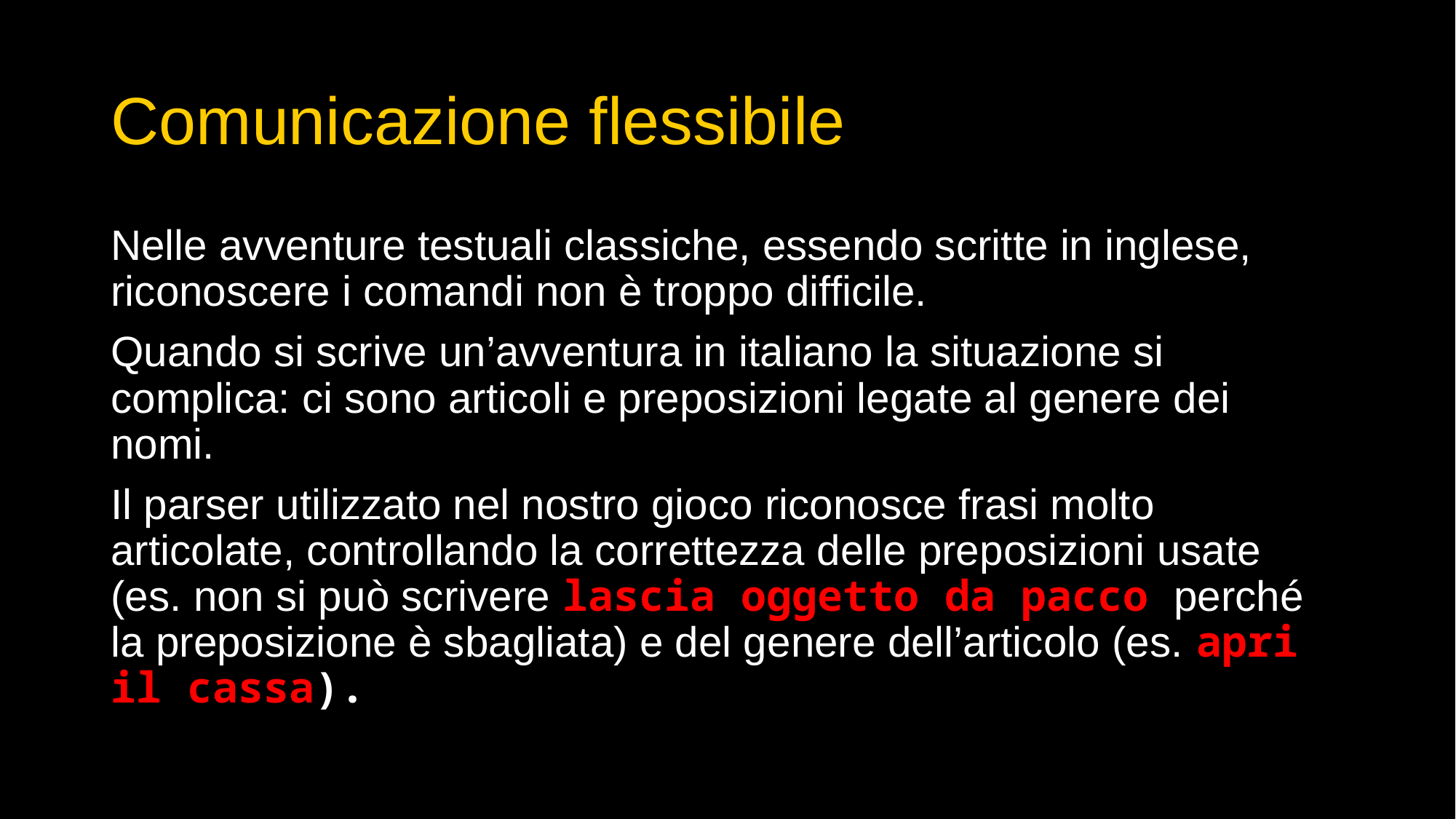

# Comunicazione flessibile
Nelle avventure testuali classiche, essendo scritte in inglese, riconoscere i comandi non è troppo difficile.
Quando si scrive un’avventura in italiano la situazione si complica: ci sono articoli e preposizioni legate al genere dei nomi.
Il parser utilizzato nel nostro gioco riconosce frasi molto articolate, controllando la correttezza delle preposizioni usate (es. non si può scrivere lascia oggetto da pacco perché la preposizione è sbagliata) e del genere dell’articolo (es. apri il cassa).